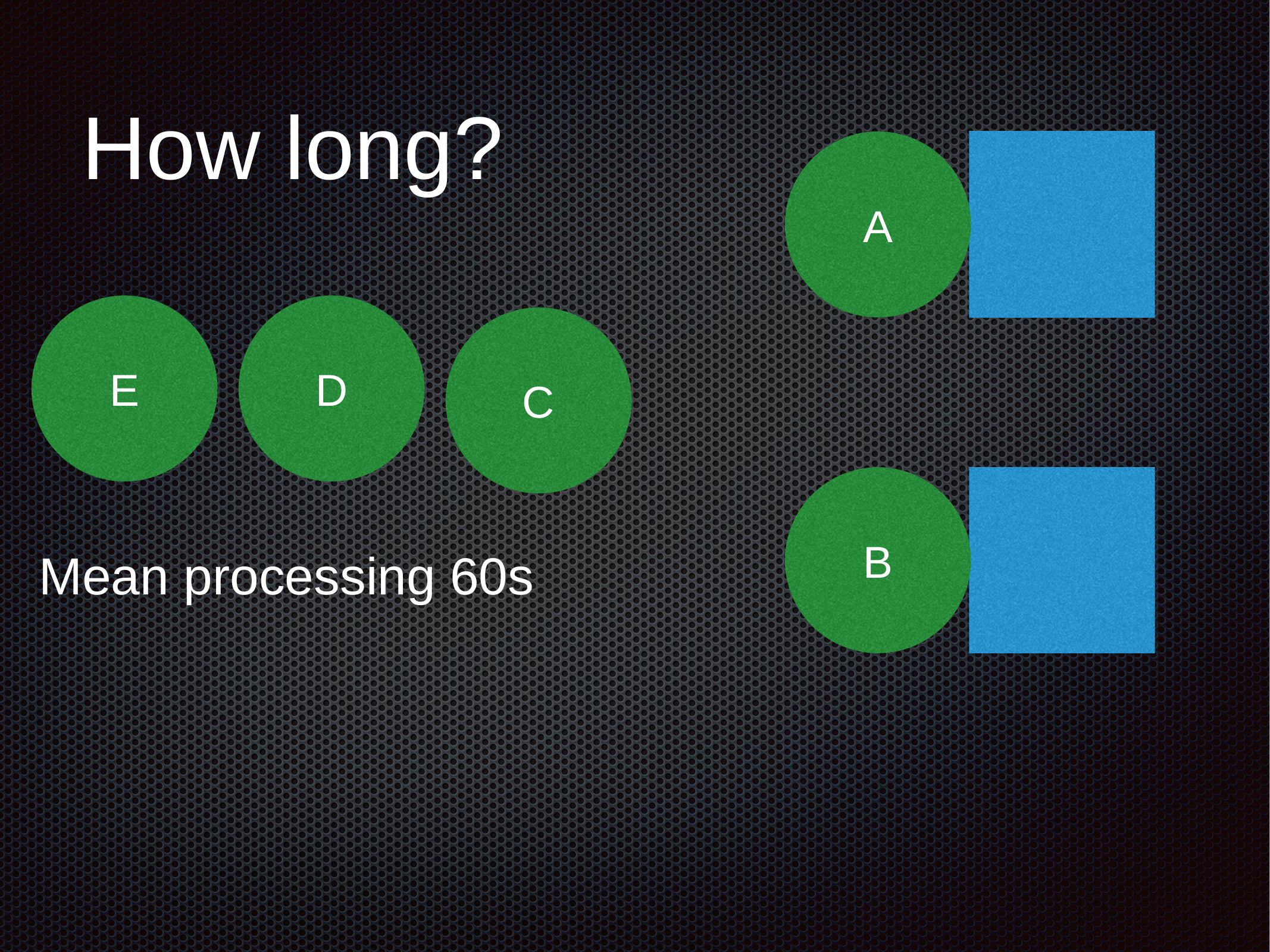

# How long?
A

E
D
C
B

Mean processing 60s